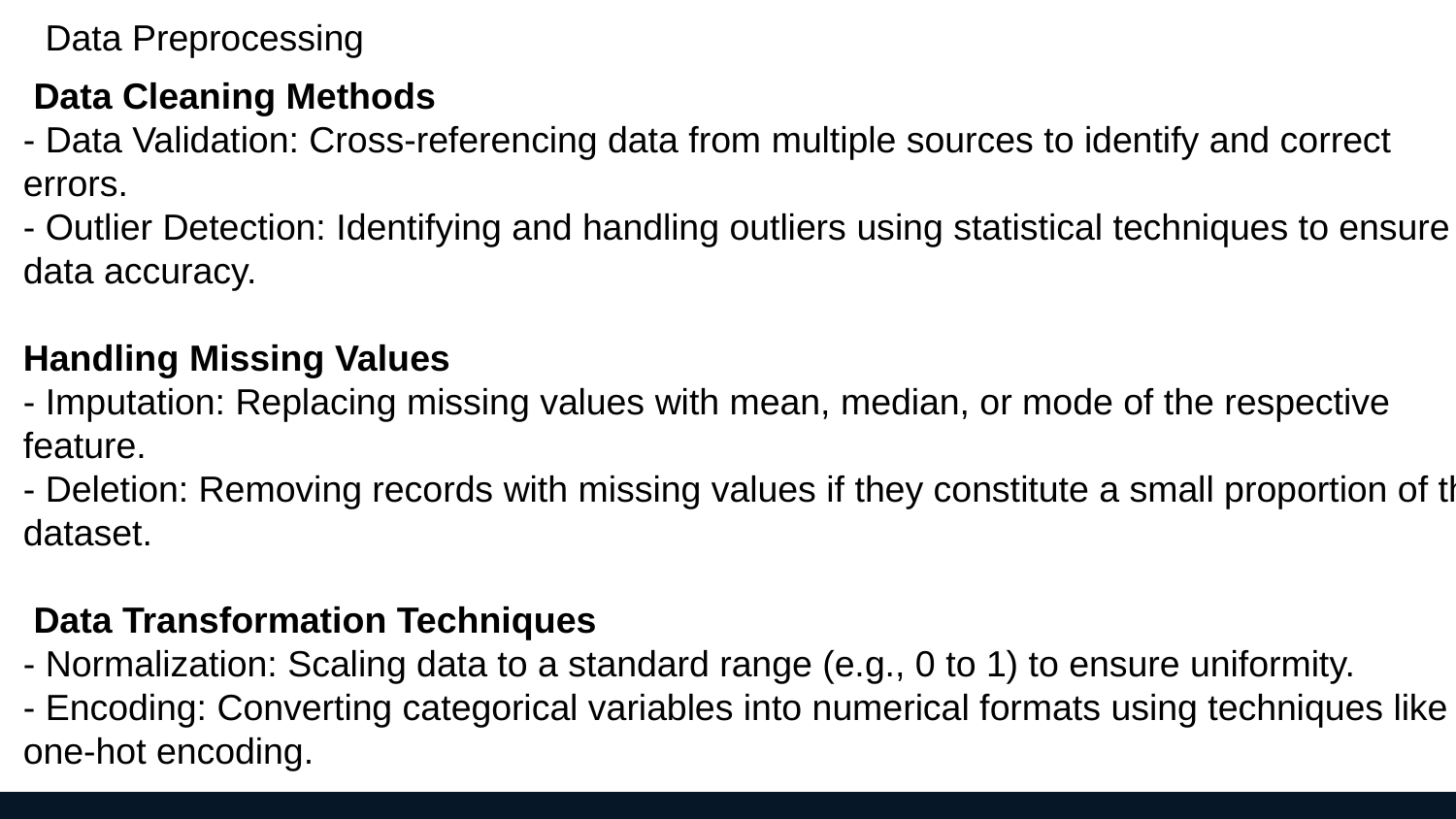

Data Preprocessing
 Data Cleaning Methods
- Data Validation: Cross-referencing data from multiple sources to identify and correct errors.
- Outlier Detection: Identifying and handling outliers using statistical techniques to ensure data accuracy.

Handling Missing Values
- Imputation: Replacing missing values with mean, median, or mode of the respective feature.
- Deletion: Removing records with missing values if they constitute a small proportion of the dataset.

 Data Transformation Techniques
- Normalization: Scaling data to a standard range (e.g., 0 to 1) to ensure uniformity.
- Encoding: Converting categorical variables into numerical formats using techniques like one-hot encoding.